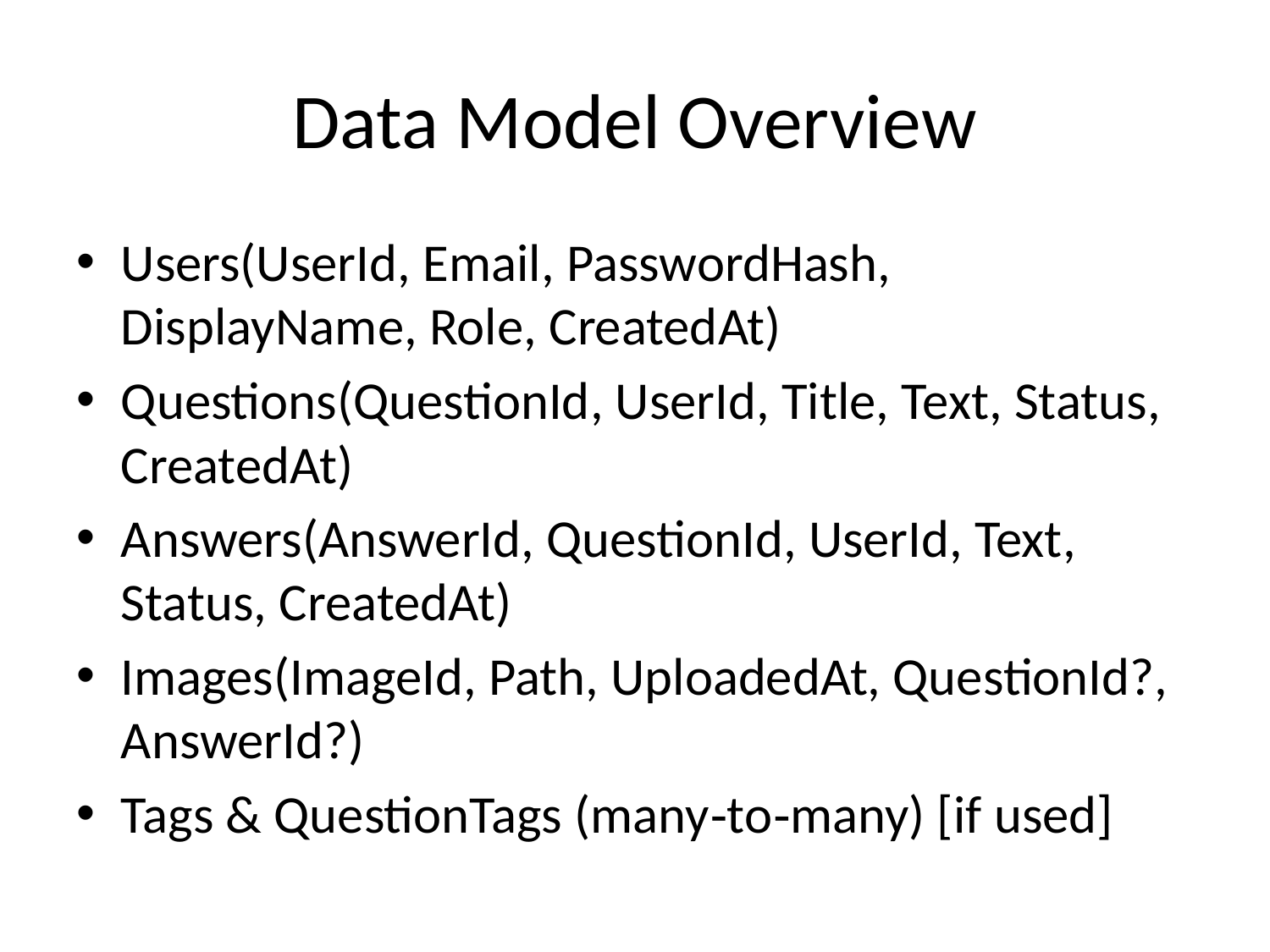

# Data Model Overview
Users(UserId, Email, PasswordHash, DisplayName, Role, CreatedAt)
Questions(QuestionId, UserId, Title, Text, Status, CreatedAt)
Answers(AnswerId, QuestionId, UserId, Text, Status, CreatedAt)
Images(ImageId, Path, UploadedAt, QuestionId?, AnswerId?)
Tags & QuestionTags (many‑to‑many) [if used]